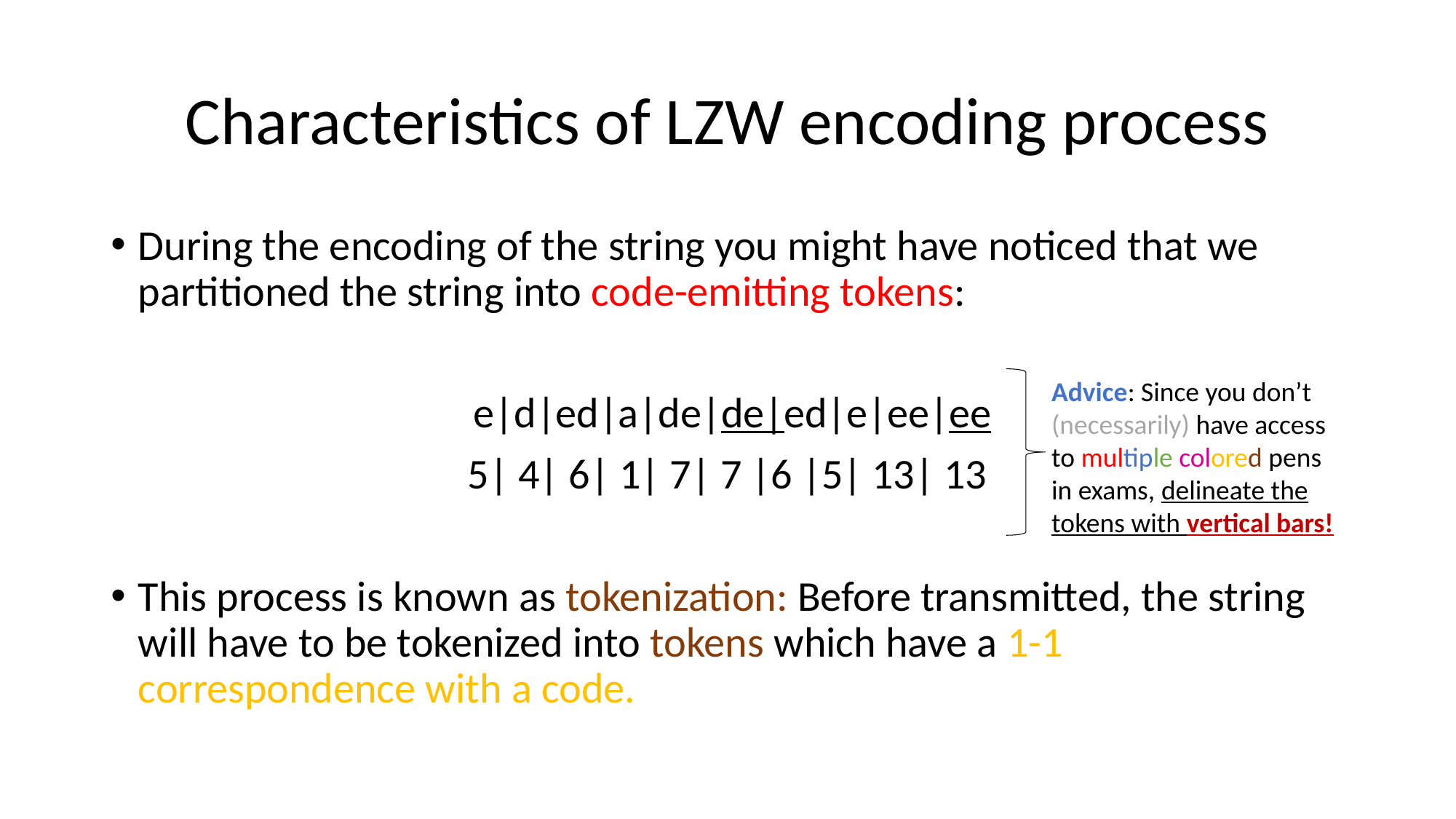

# Characteristics of LZW encoding process
During the encoding of the string you might have noticed that we partitioned the string into code-emitting tokens:

 e|d|ed|a|de|de|ed|e|ee|ee
5| 4| 6| 1| 7| 7 |6 |5| 13| 13

This process is known as tokenization: Before transmitted, the string will have to be tokenized into tokens which have a 1-1 correspondence with a code.

Advice: Since you don’t (necessarily) have access to multiple colored pens in exams, delineate the tokens with vertical bars!